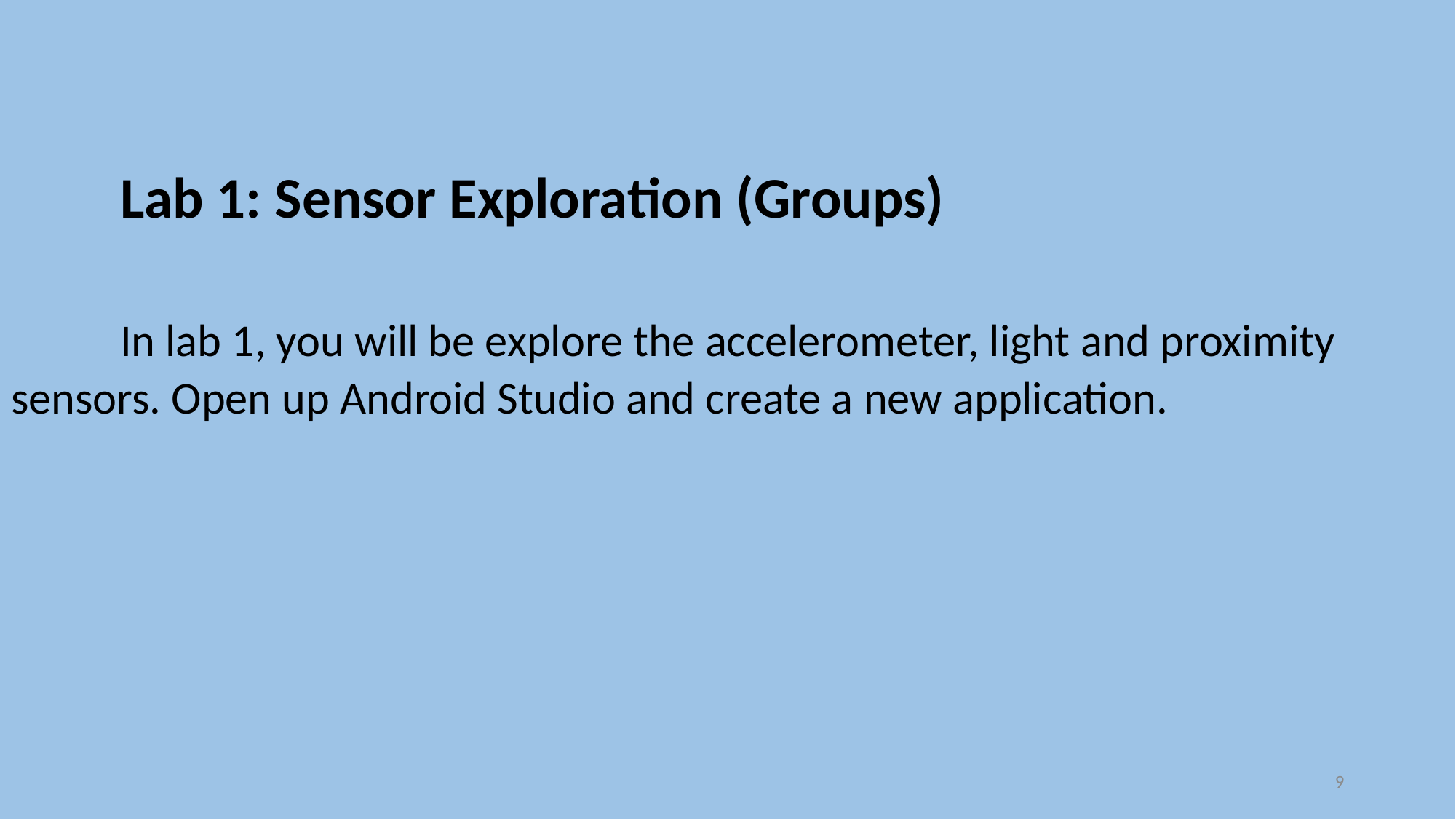

Lab 1: Sensor Exploration (Groups)

	In lab 1, you will be explore the accelerometer, light and proximity 	sensors. Open up Android Studio and create a new application.
9